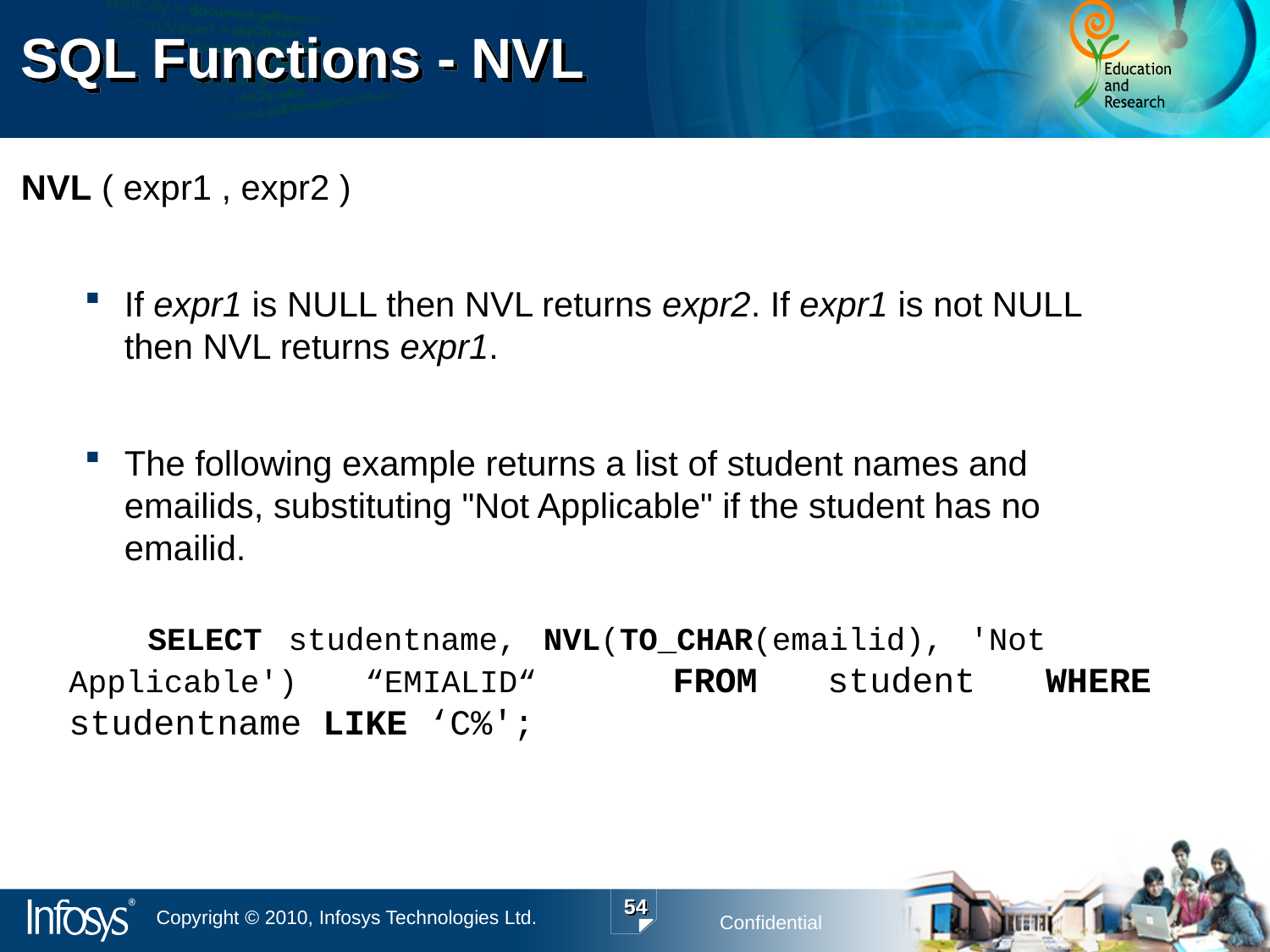

SQL Functions - NVL
NVL ( expr1 , expr2 )

If expr1 is NULL then NVL returns expr2. If expr1 is not NULL then NVL returns expr1.

The following example returns a list of student names and emailids, substituting "Not Applicable" if the student has no emailid.

	   SELECT studentname, NVL(TO_CHAR(emailid), 'Not     Applicable') “EMIALID“  FROM student WHERE studentname LIKE ‘C%';
54